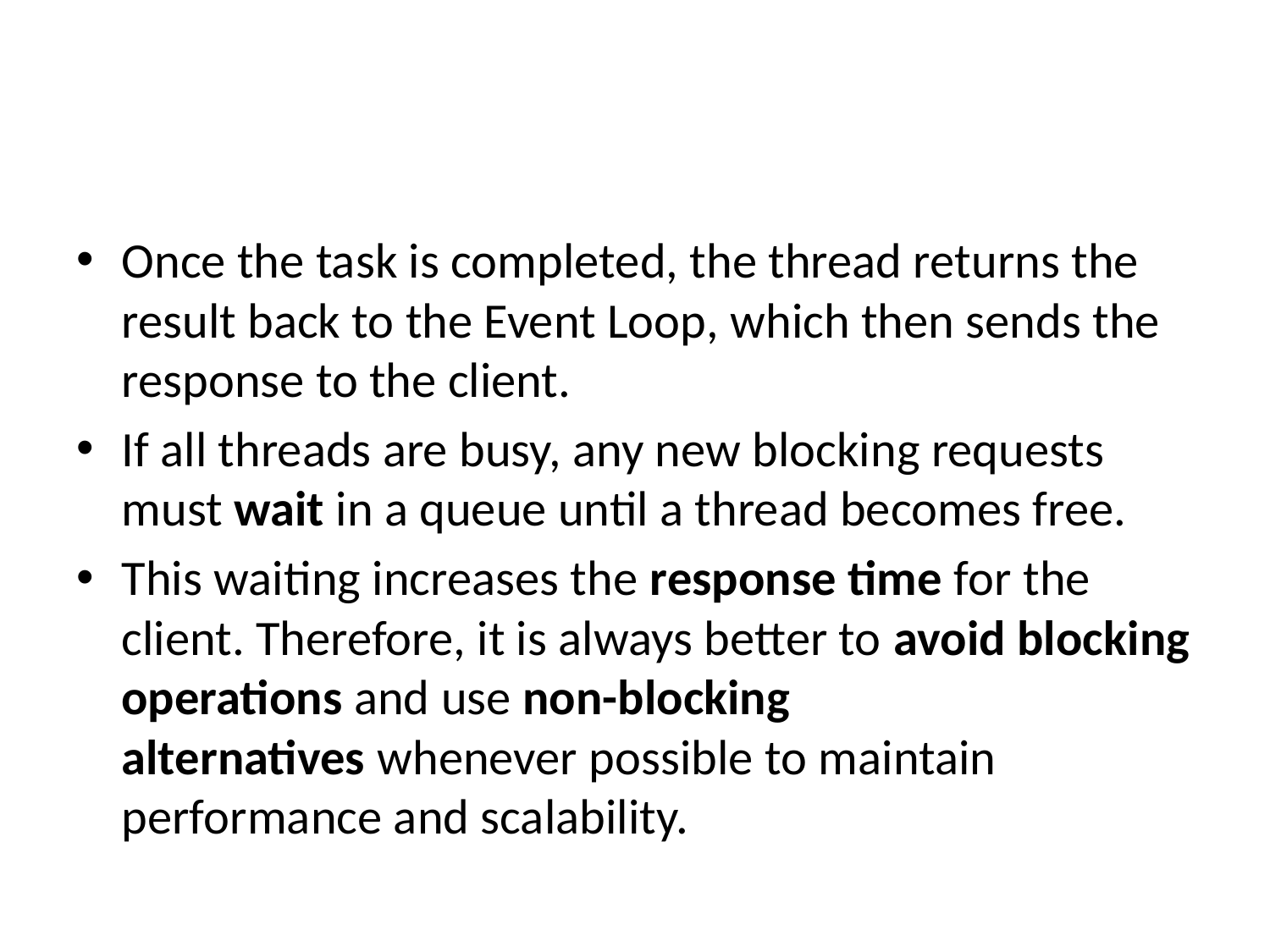

#
Once the task is completed, the thread returns the result back to the Event Loop, which then sends the response to the client.
If all threads are busy, any new blocking requests must wait in a queue until a thread becomes free.
This waiting increases the response time for the client. Therefore, it is always better to avoid blocking operations and use non-blocking alternatives whenever possible to maintain performance and scalability.